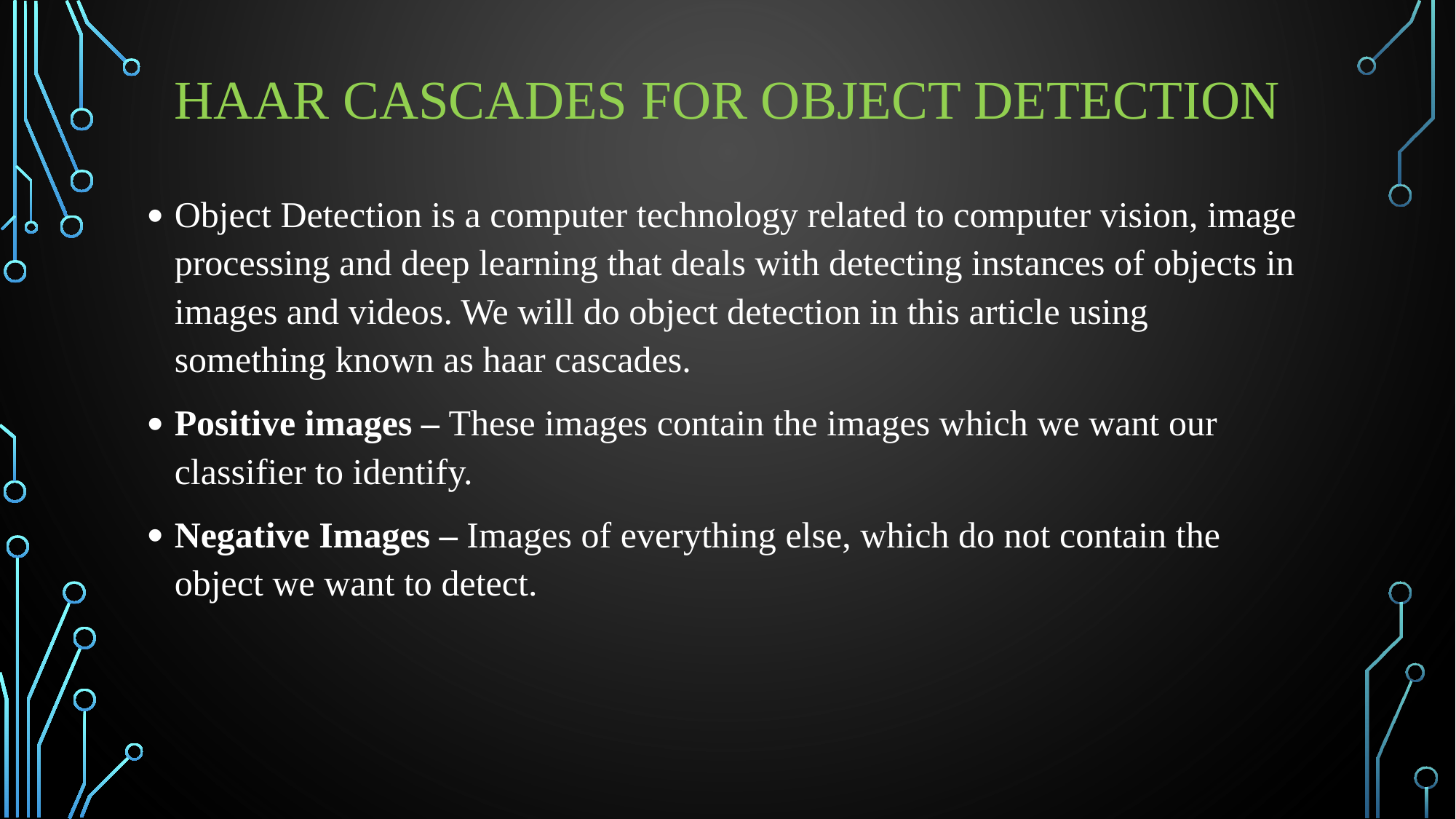

# Haar Cascades for Object Detection
Object Detection is a computer technology related to computer vision, image processing and deep learning that deals with detecting instances of objects in images and videos. We will do object detection in this article using something known as haar cascades.
Positive images – These images contain the images which we want our classifier to identify.
Negative Images – Images of everything else, which do not contain the object we want to detect.